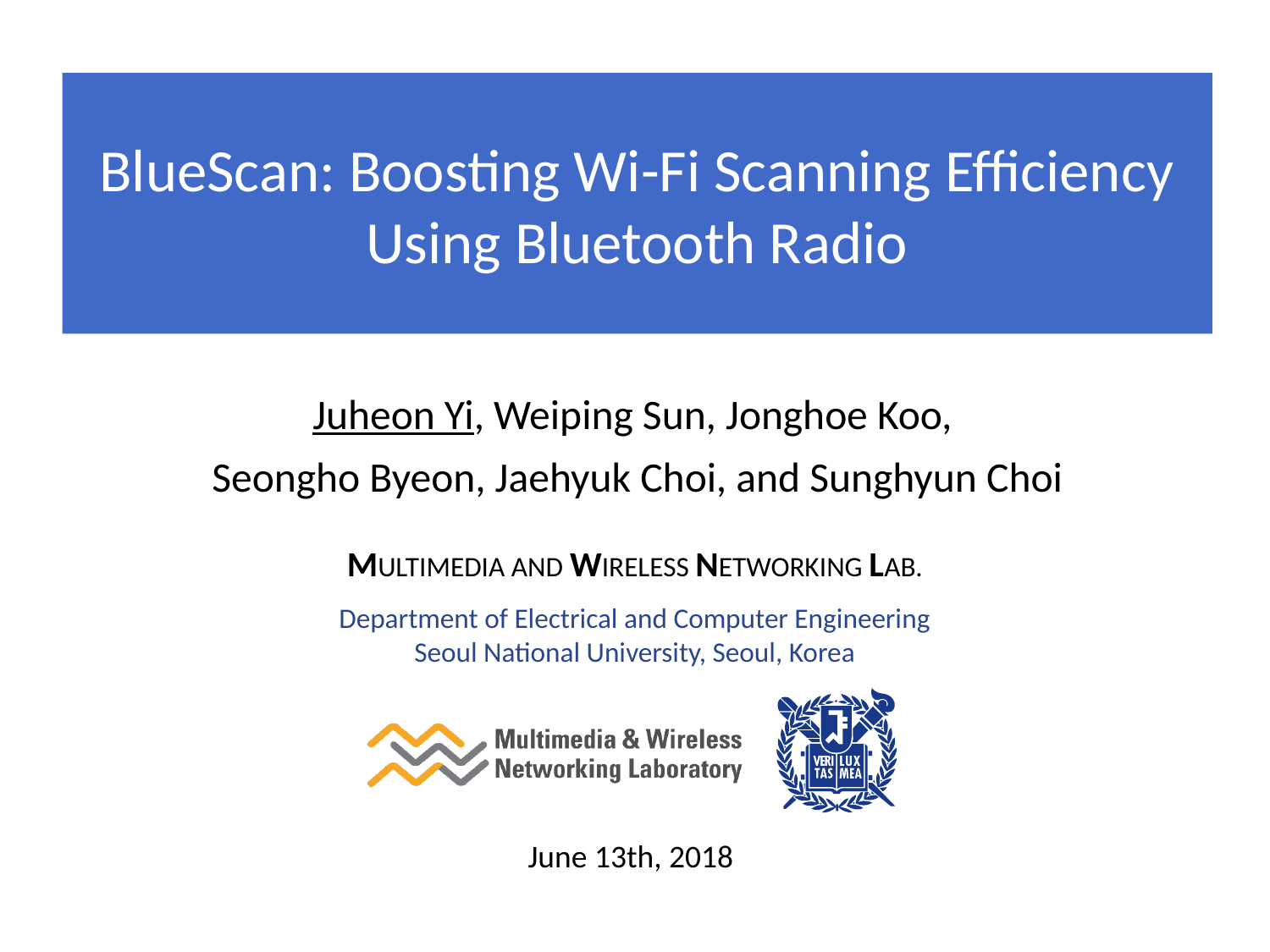

# BlueScan: Boosting Wi-Fi Scanning Efficiency Using Bluetooth Radio
Juheon Yi, Weiping Sun, Jonghoe Koo,
Seongho Byeon, Jaehyuk Choi, and Sunghyun Choi
June 13th, 2018